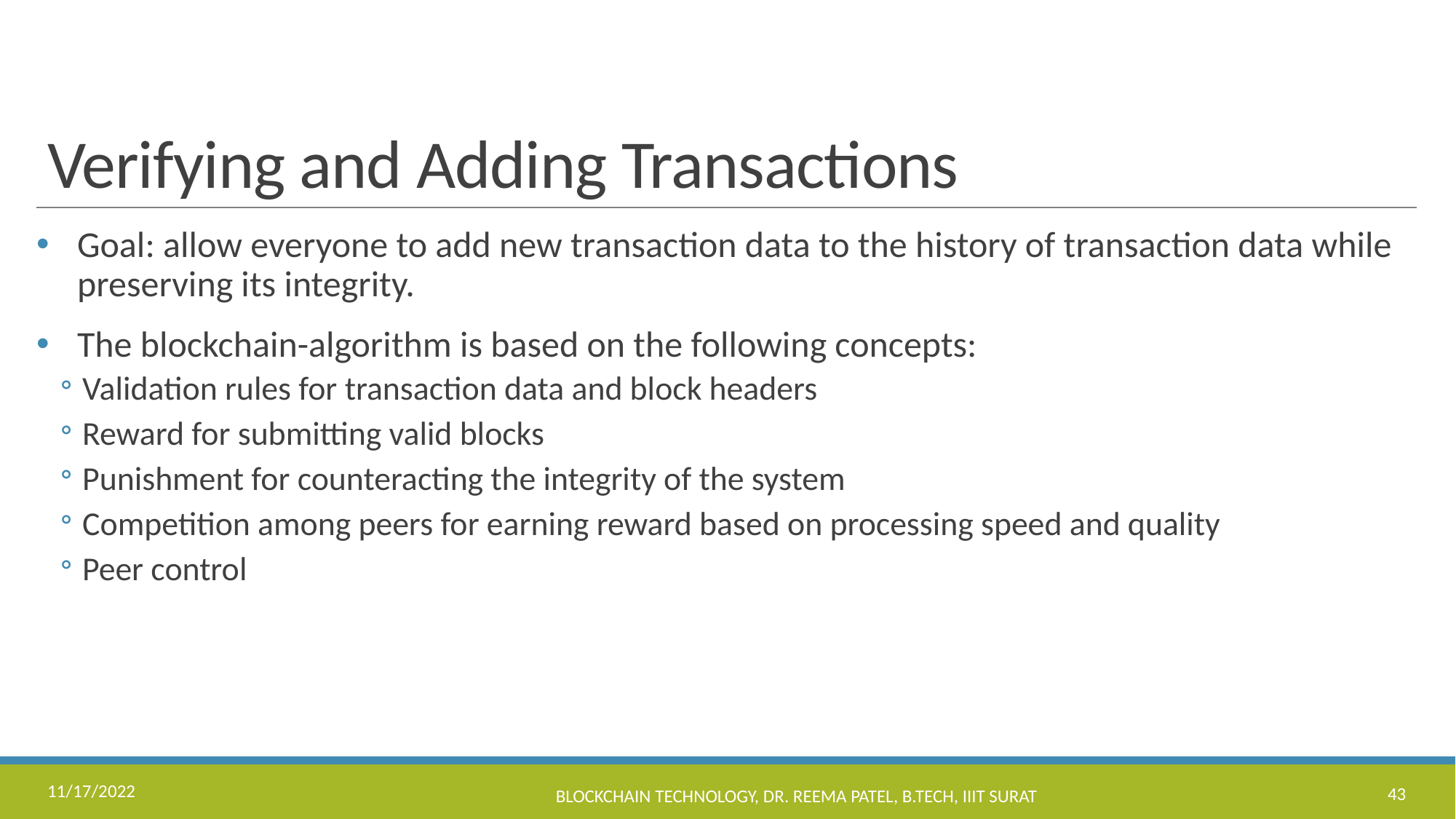

# Verifying and Adding Transactions
Goal: allow everyone to add new transaction data to the history of transaction data while preserving its integrity.
The blockchain-algorithm is based on the following concepts:
Validation rules for transaction data and block headers
Reward for submitting valid blocks
Punishment for counteracting the integrity of the system
Competition among peers for earning reward based on processing speed and quality
Peer control

11/17/2022
Blockchain Technology, Dr. Reema Patel, B.Tech, IIIT Surat
43